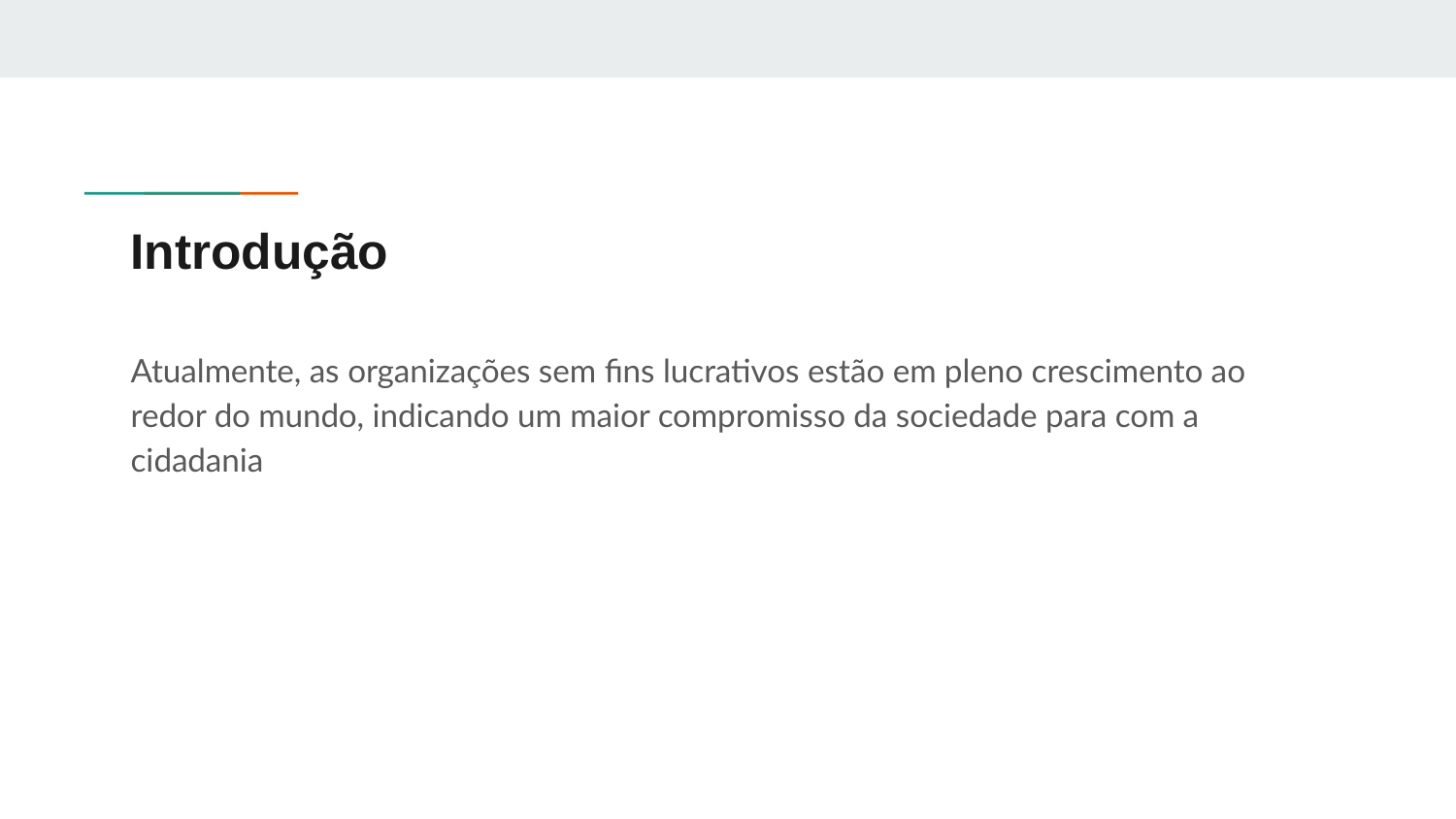

# Introdução
Atualmente, as organizações sem fins lucrativos estão em pleno crescimento ao redor do mundo, indicando um maior compromisso da sociedade para com a cidadania